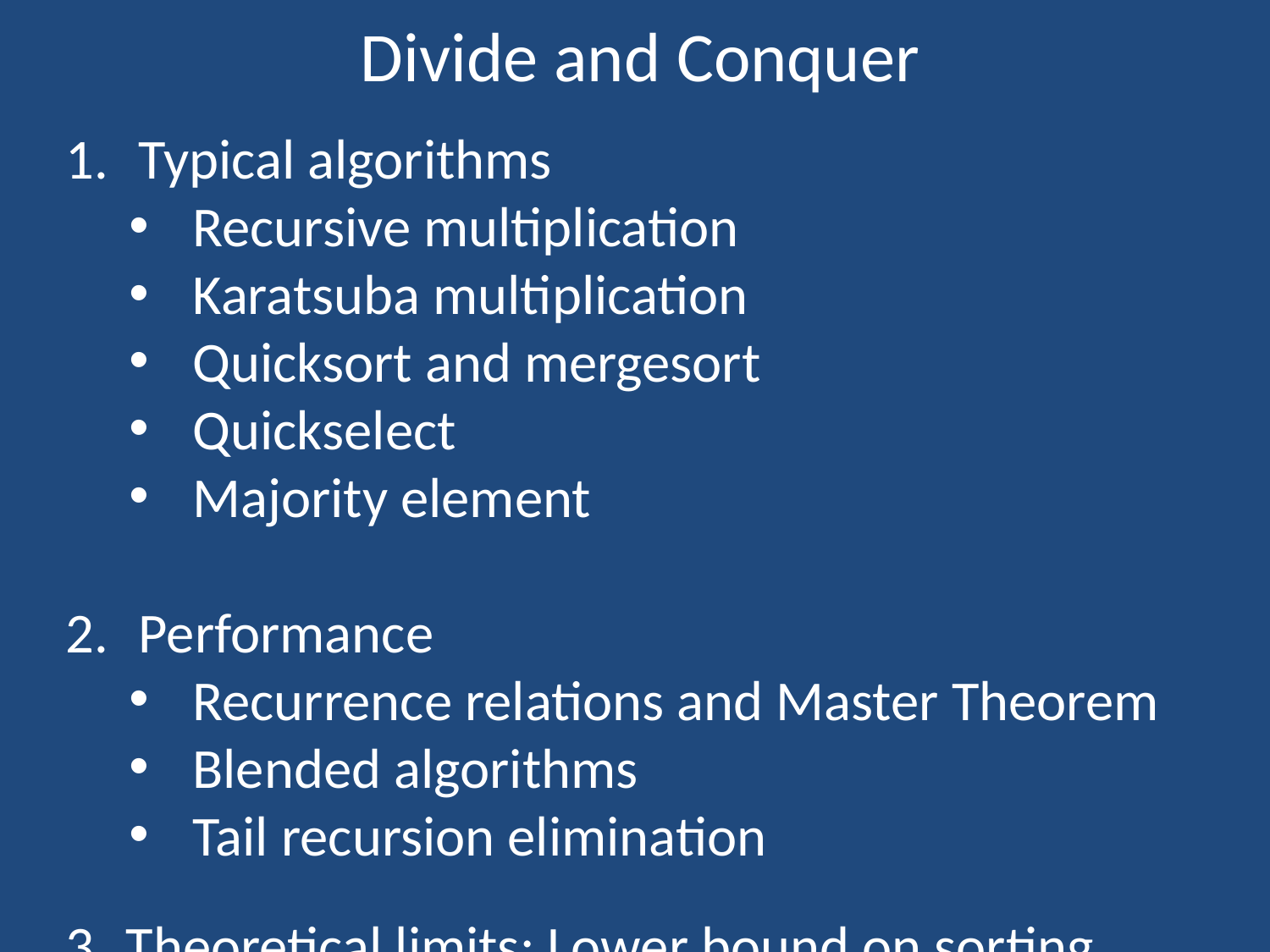

# Divide and Conquer
  Typical algorithms
Recursive multiplication
Karatsuba multiplication
Quicksort and mergesort
Quickselect
Majority element
  Performance
Recurrence relations and Master Theorem
Blended algorithms
Tail recursion elimination

 Theoretical limits: Lower bound on sorting

Divide and conquer

Graph decomposition

Graph search